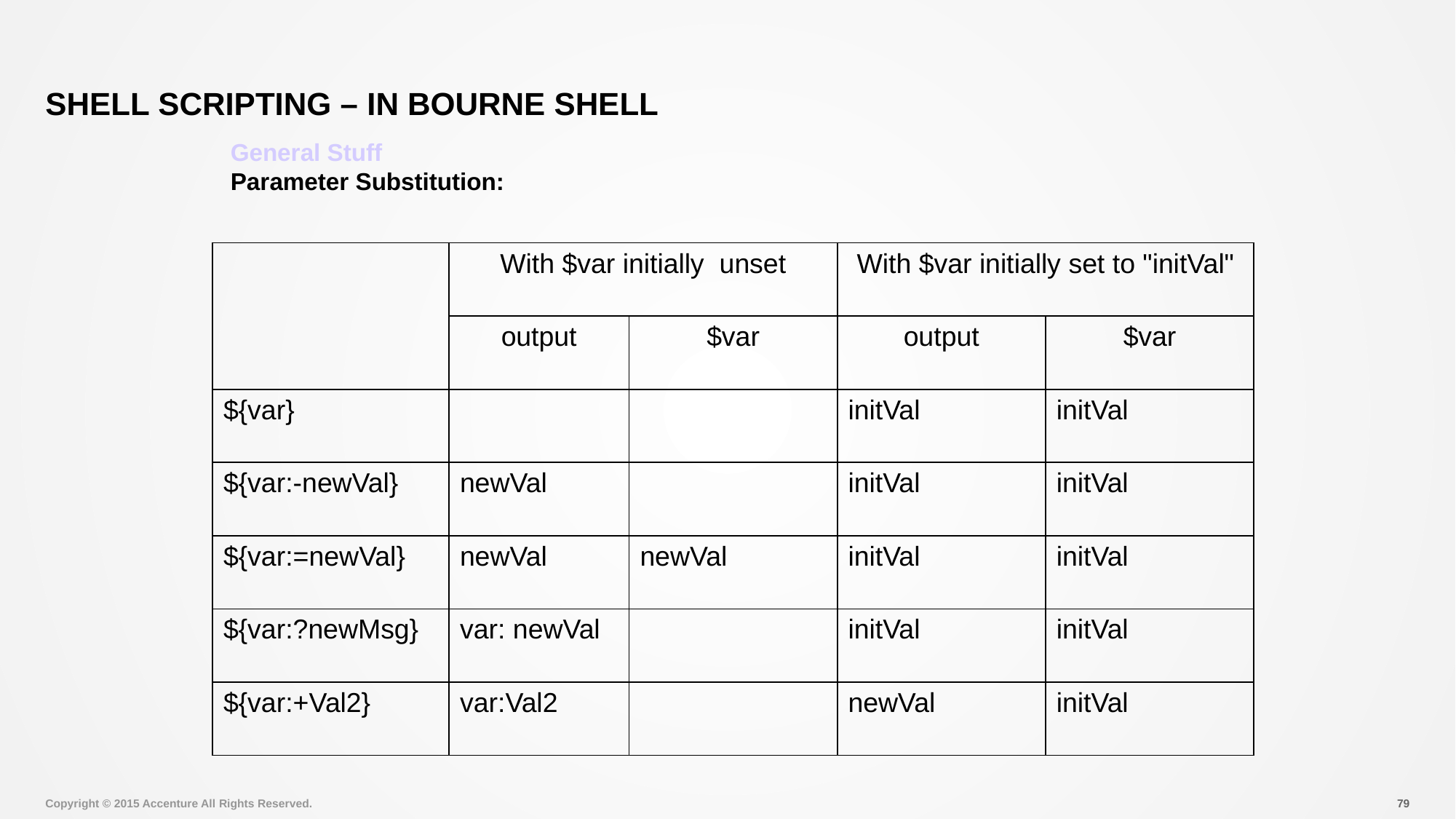

# Shell Scripting – In Bourne Shell
General Stuff
Parameter Substitution:

|  | With $var initially unset |  | With $var initially set to "initVal" |  |
| --- | --- | --- | --- | --- |
|  | output | $var | output | $var |
| ${var} |  |  | initVal | initVal |
| ${var:-newVal} | newVal |  | initVal | initVal |
| ${var:=newVal} | newVal | newVal | initVal | initVal |
| ${var:?newMsg} | var: newVal |  | initVal | initVal |
| ${var:+Val2} | var:Val2 |  | newVal | initVal |
Copyright © 2015 Accenture All Rights Reserved.
79